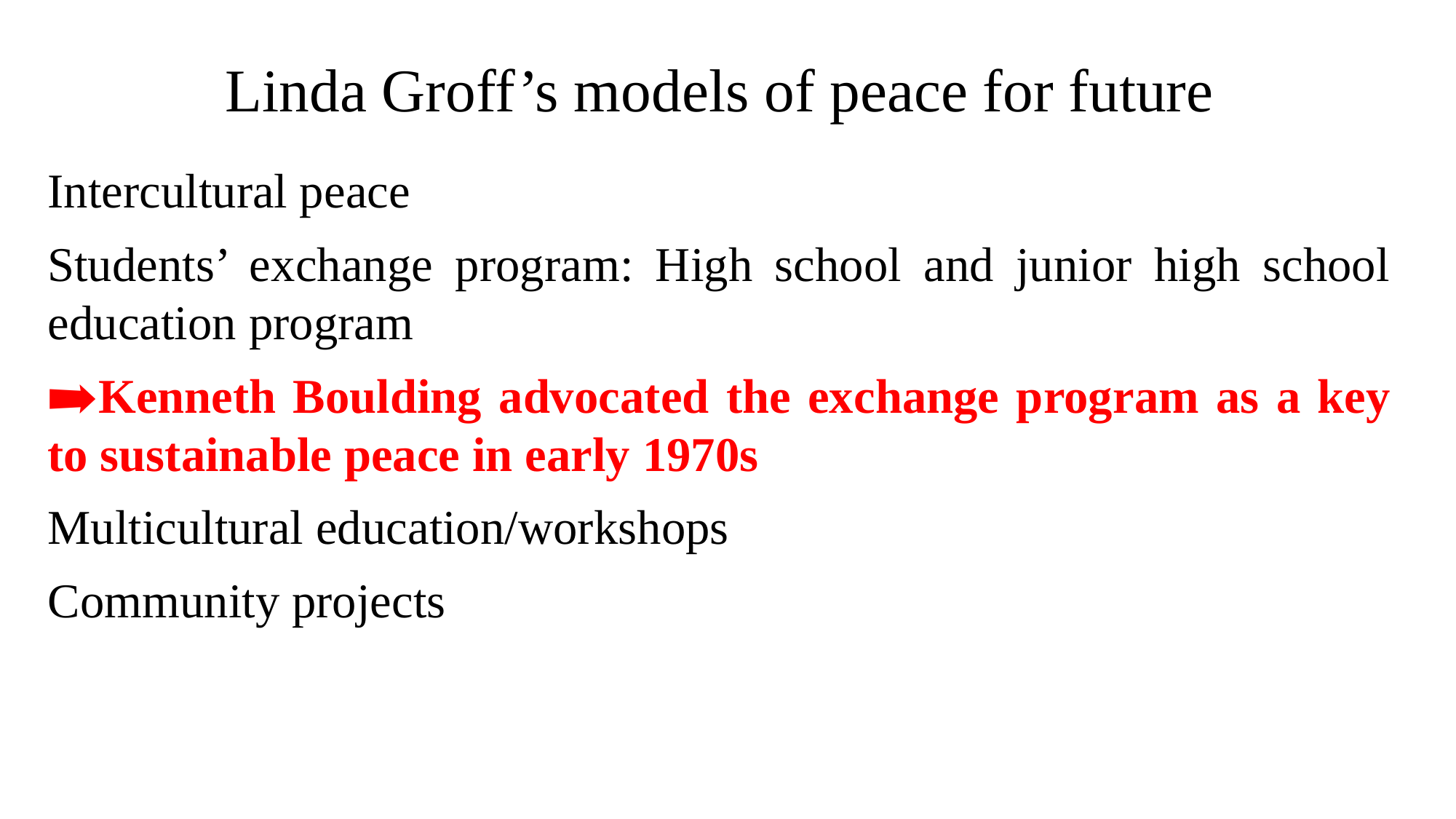

# Linda Groff’s models of peace for future
Intercultural peace
Students’ exchange program: High school and junior high school education program
➡Kenneth Boulding advocated the exchange program as a key to sustainable peace in early 1970s
Multicultural education/workshops
Community projects